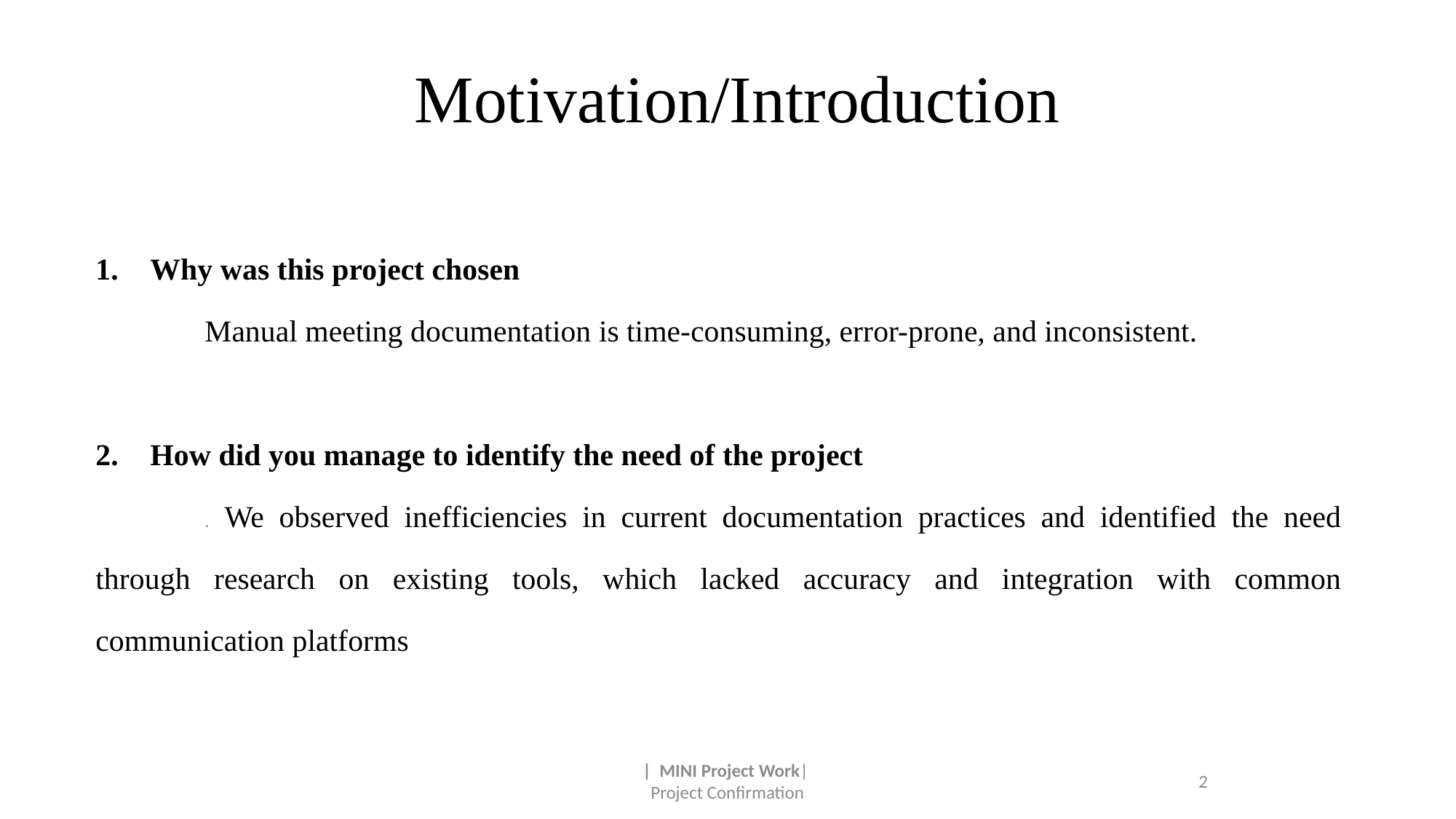

# Motivation/Introduction
Why was this project chosen
	Manual meeting documentation is time-consuming, error-prone, and inconsistent.

How did you manage to identify the need of the project
	. We observed inefficiencies in current documentation practices and identified the need through research on existing tools, which lacked accuracy and integration with common communication platforms
2
|  MINI Project Work|
Project Confirmation